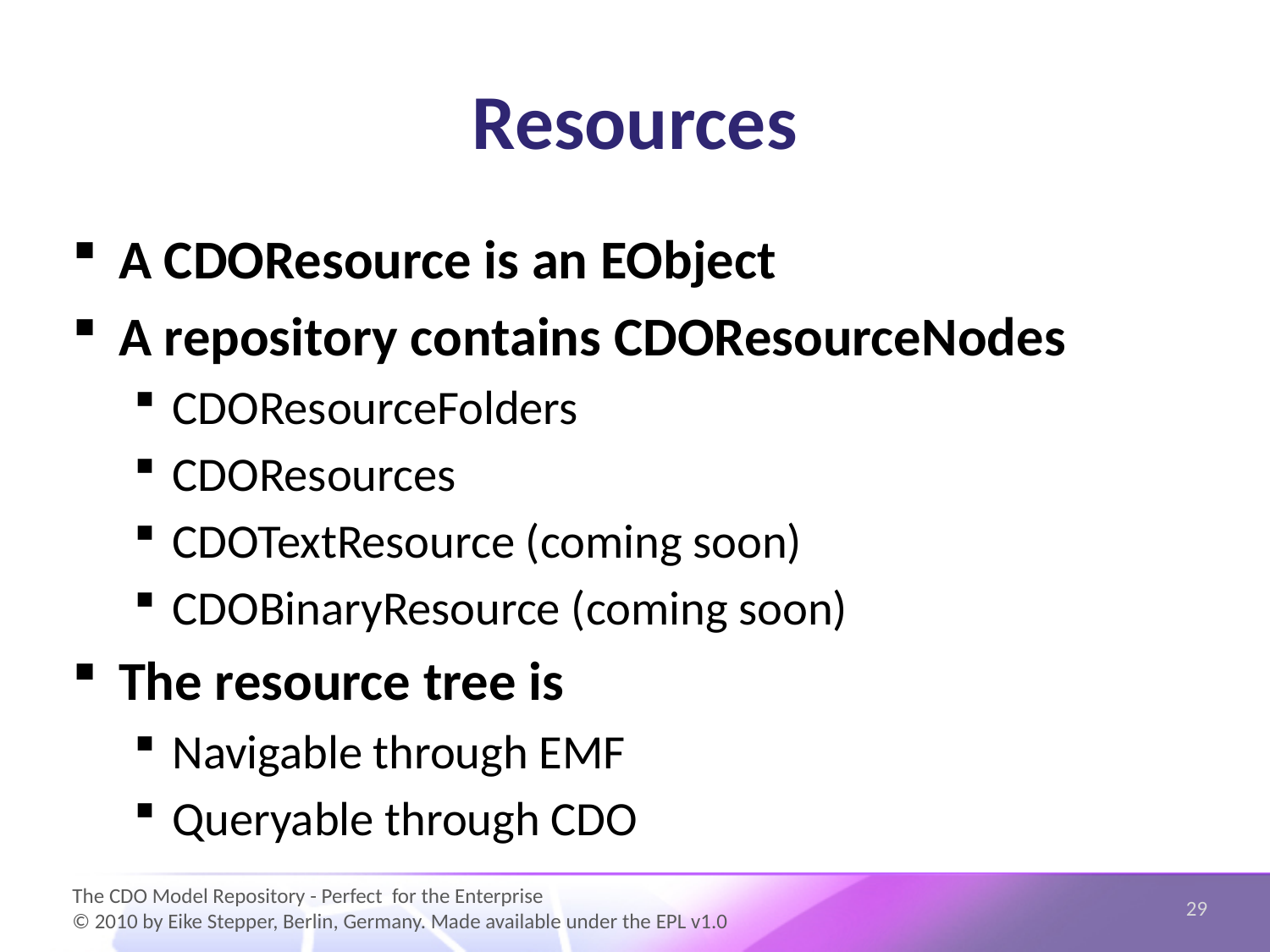

# Resources
A CDOResource is an EObject
A repository contains CDOResourceNodes
CDOResourceFolders
CDOResources
CDOTextResource (coming soon)
CDOBinaryResource (coming soon)
The resource tree is
Navigable through EMF
Queryable through CDO

29
The CDO Model Repository - Perfect  for the Enterprise
© 2010 by Eike Stepper, Berlin, Germany. Made available under the EPL v1.0